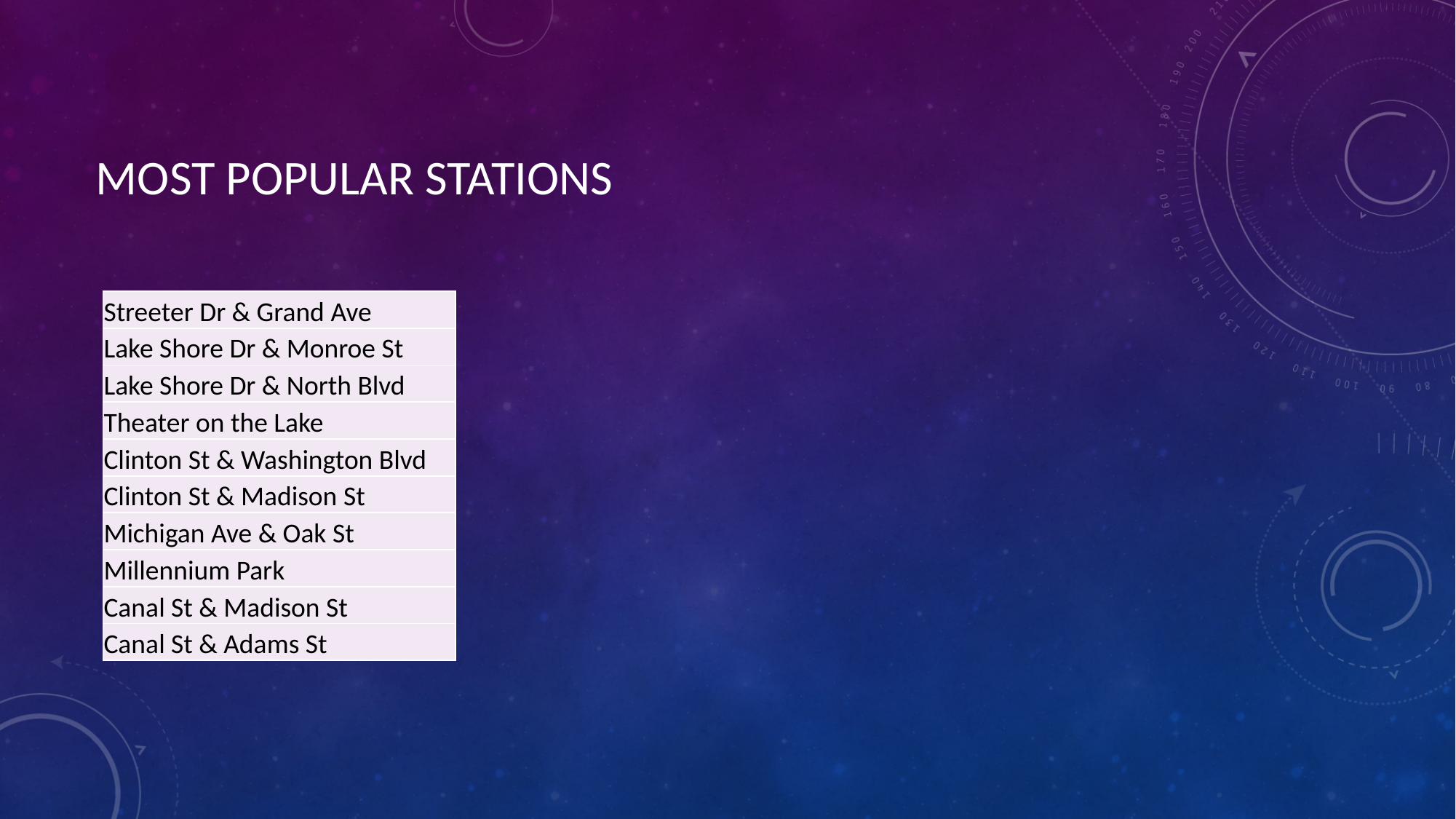

# MOST POPULAR STATIONS
| Streeter Dr & Grand Ave |
| --- |
| Lake Shore Dr & Monroe St |
| Lake Shore Dr & North Blvd |
| Theater on the Lake |
| Clinton St & Washington Blvd |
| Clinton St & Madison St |
| Michigan Ave & Oak St |
| Millennium Park |
| Canal St & Madison St |
| Canal St & Adams St |